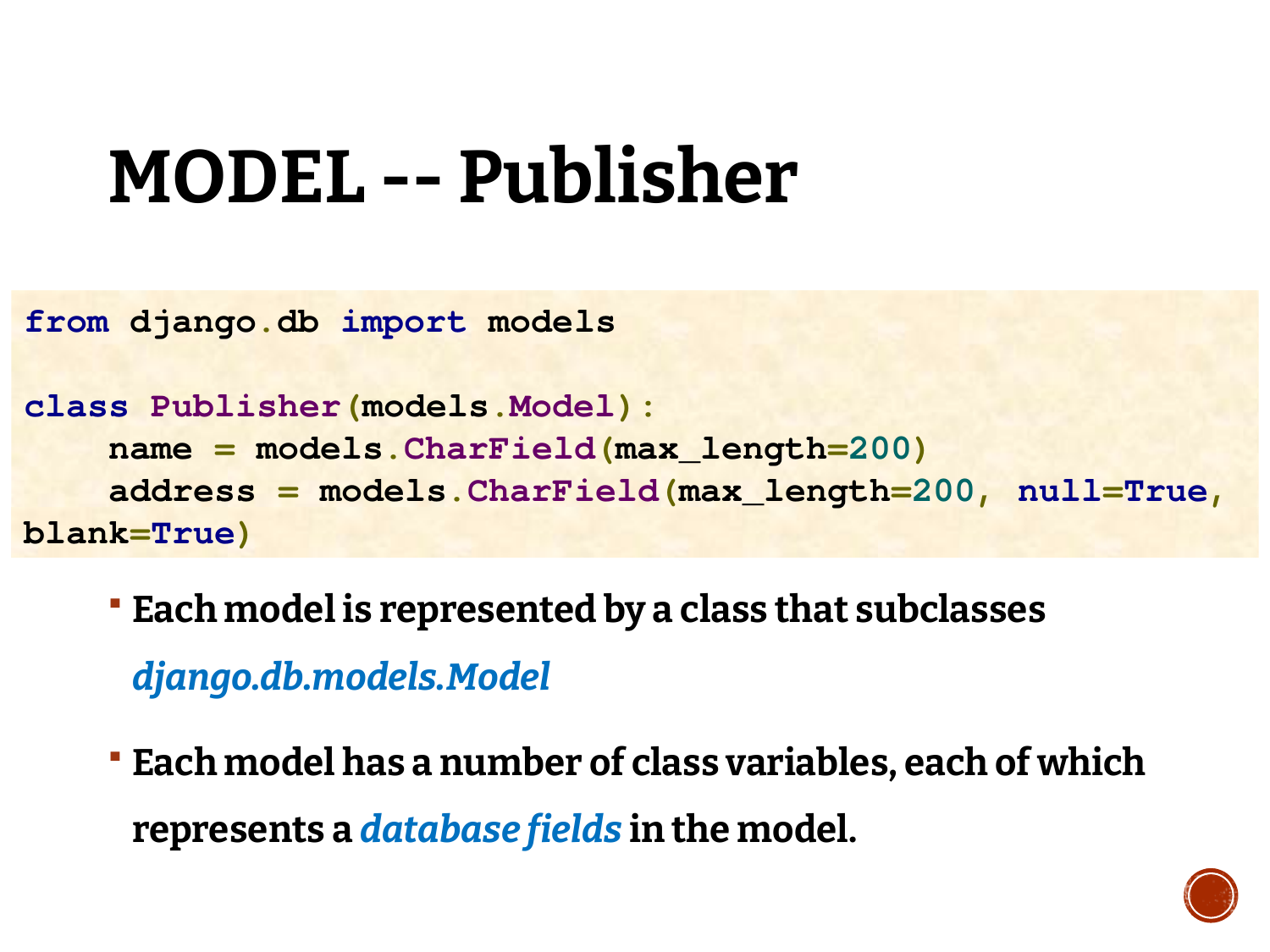

# Model -- Publisher
from django.db import models

class Publisher(models.Model):
    name = models.CharField(max_length=200)
    address = models.CharField(max_length=200, null=True, blank=True)
Each model is represented by a class that subclasses django.db.models.Model
Each model has a number of class variables, each of which represents a database fields in the model.